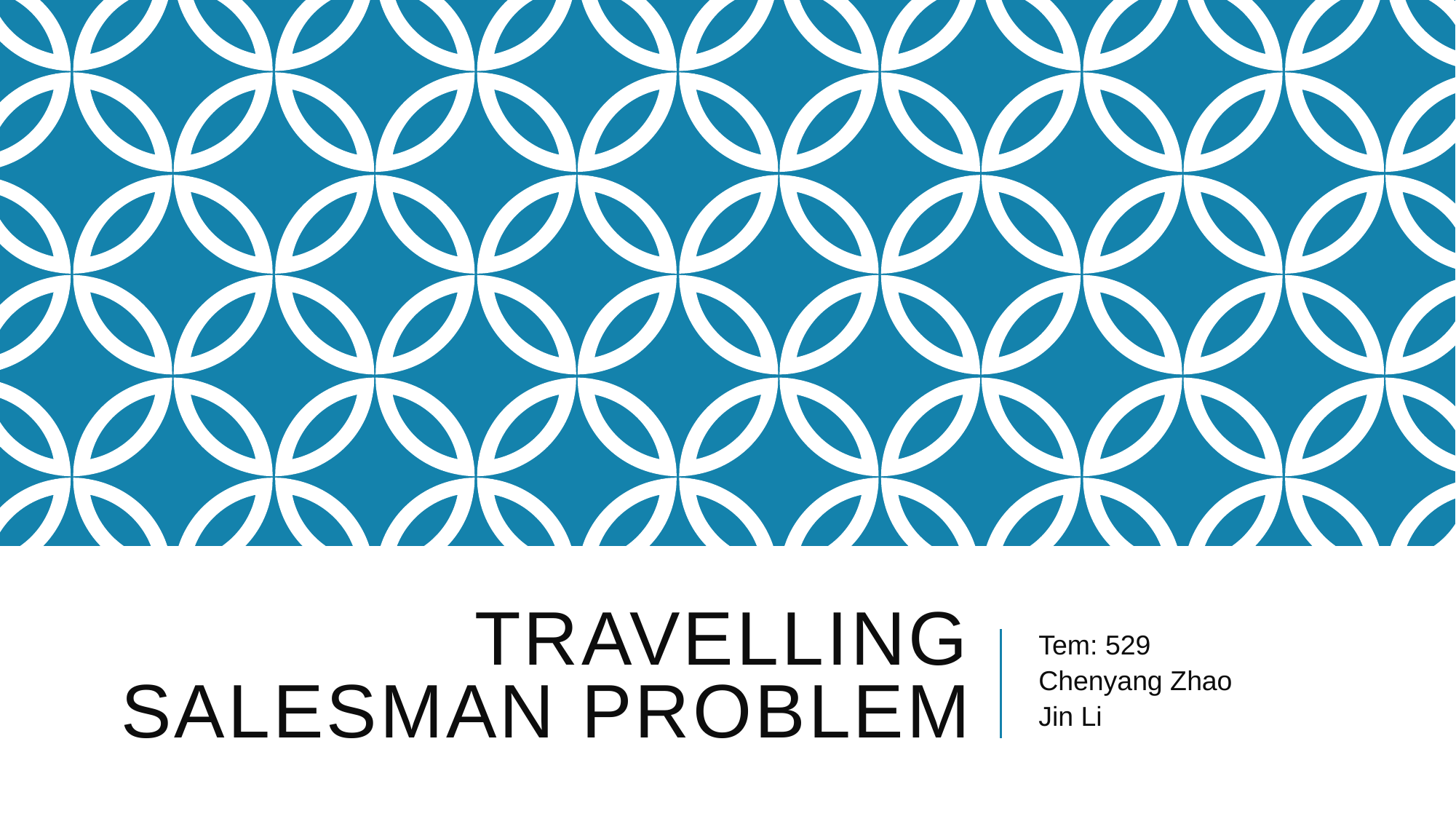

# Travelling Salesman PROBlem
Tem: 529
Chenyang Zhao
Jin Li